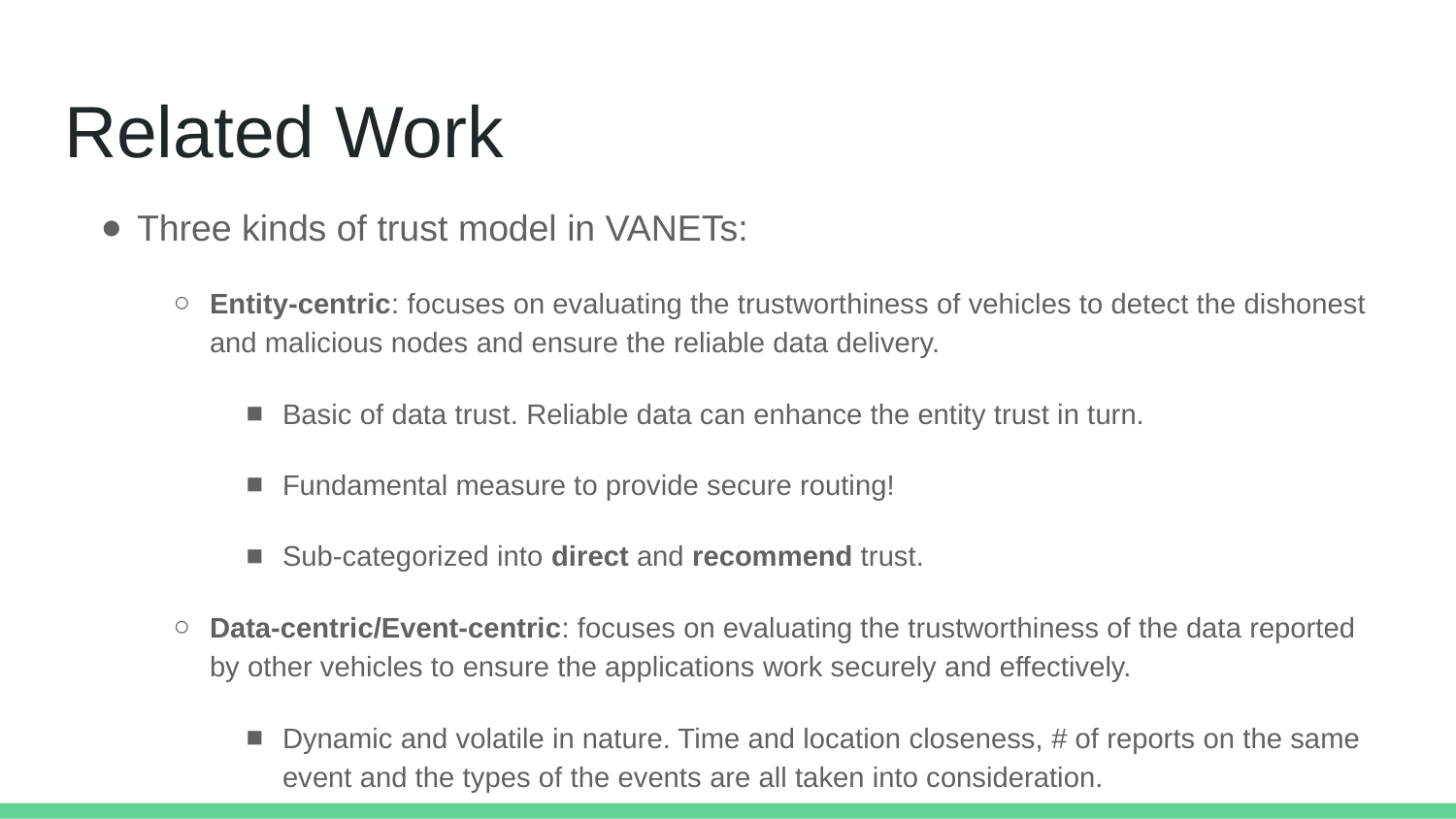

# Related Work
Three kinds of trust model in VANETs:
Entity-centric: focuses on evaluating the trustworthiness of vehicles to detect the dishonest and malicious nodes and ensure the reliable data delivery.
Basic of data trust. Reliable data can enhance the entity trust in turn.
Fundamental measure to provide secure routing!
Sub-categorized into direct and recommend trust.
Data-centric/Event-centric: focuses on evaluating the trustworthiness of the data reported by other vehicles to ensure the applications work securely and effectively.
Dynamic and volatile in nature. Time and location closeness, # of reports on the same event and the types of the events are all taken into consideration.
Combined: makes extensive use of entity trust to evaluate the trustworthiness of data and maintains entity trust over time.